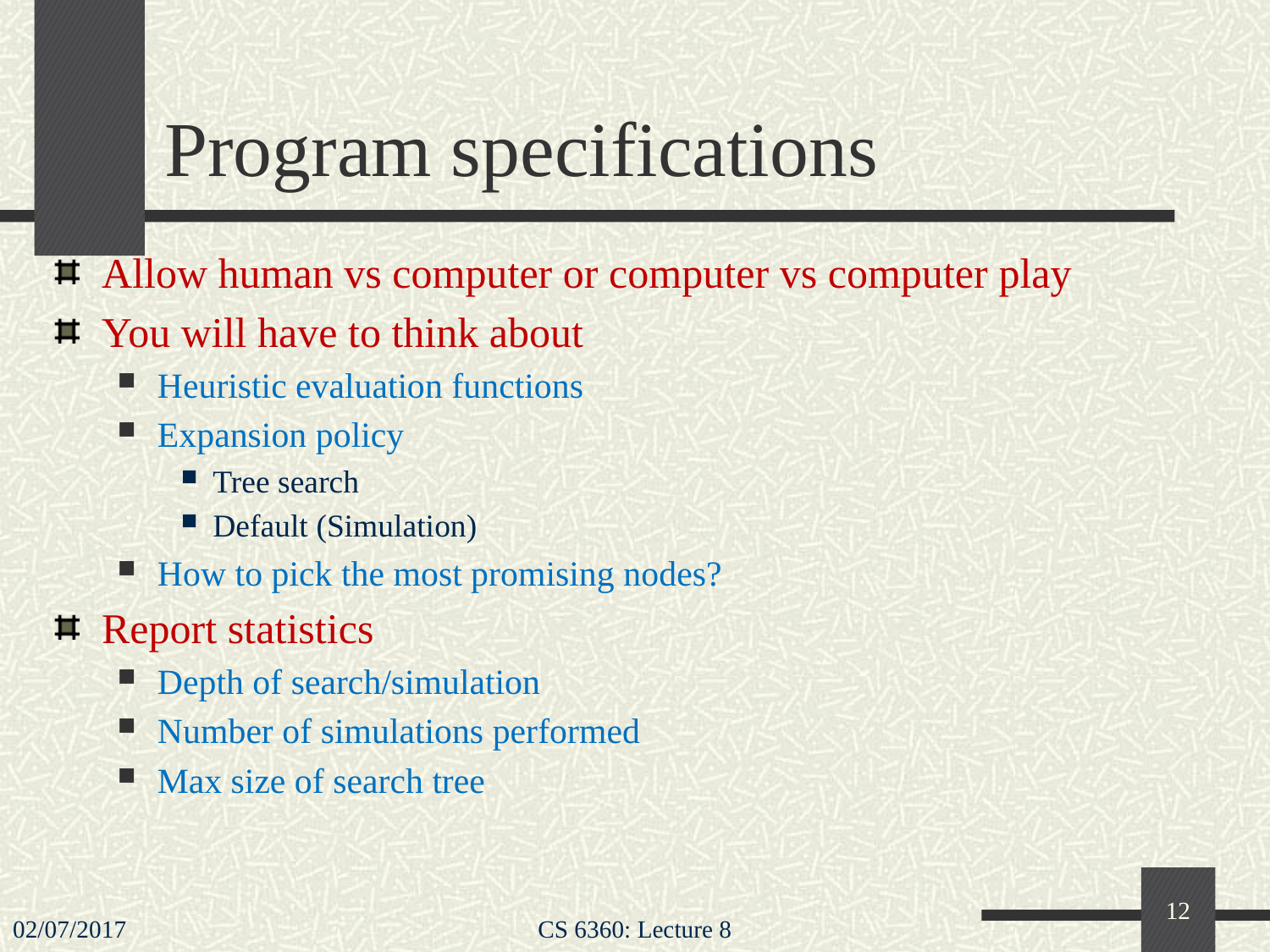

# Program specifications
Allow human vs computer or computer vs computer play
You will have to think about
Heuristic evaluation functions
Expansion policy
Tree search
Default (Simulation)
How to pick the most promising nodes?
Report statistics
Depth of search/simulation
Number of simulations performed
Max size of search tree
12
02/07/2017
CS 6360: Lecture 8